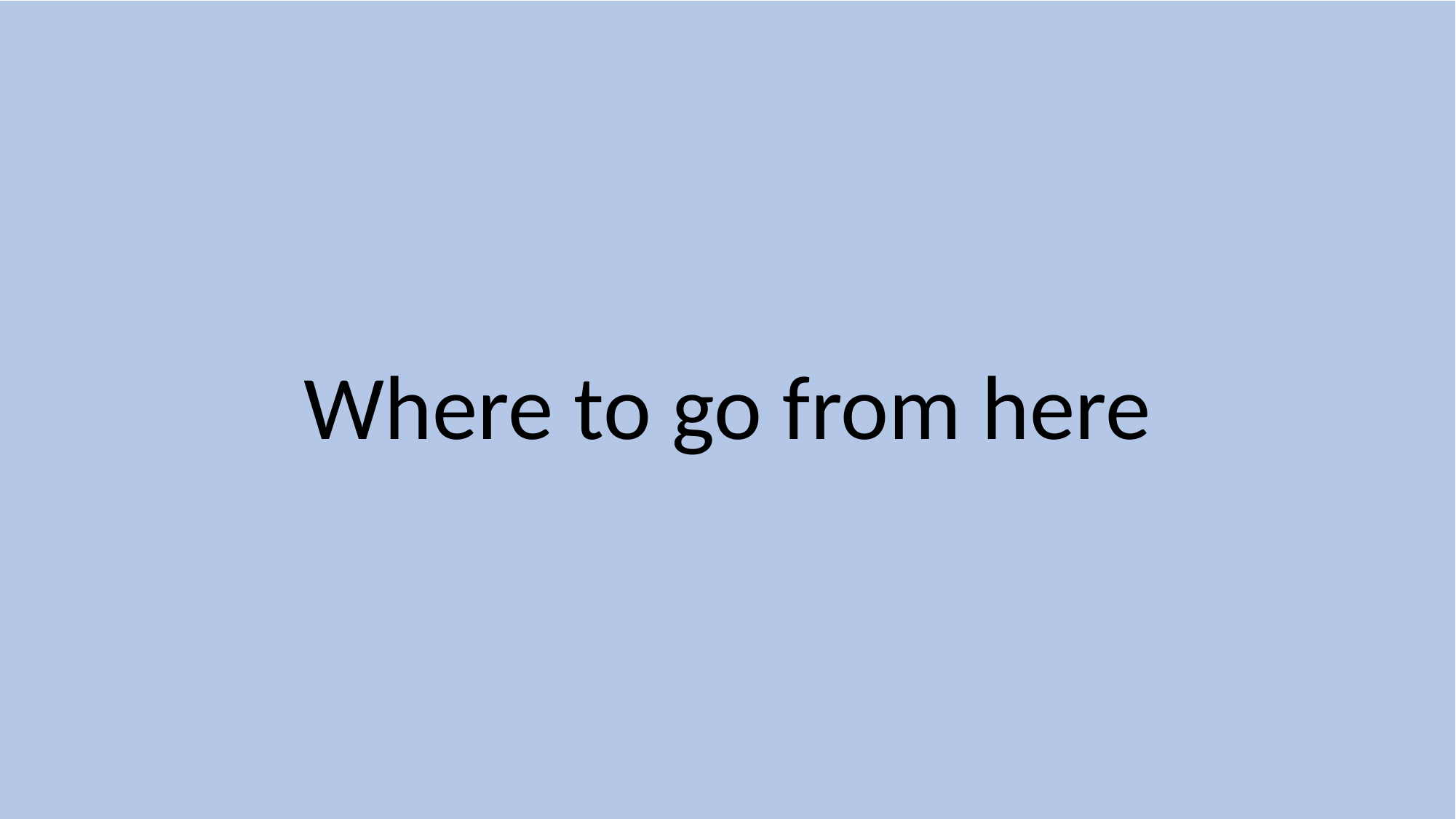

# Where to go from here
2